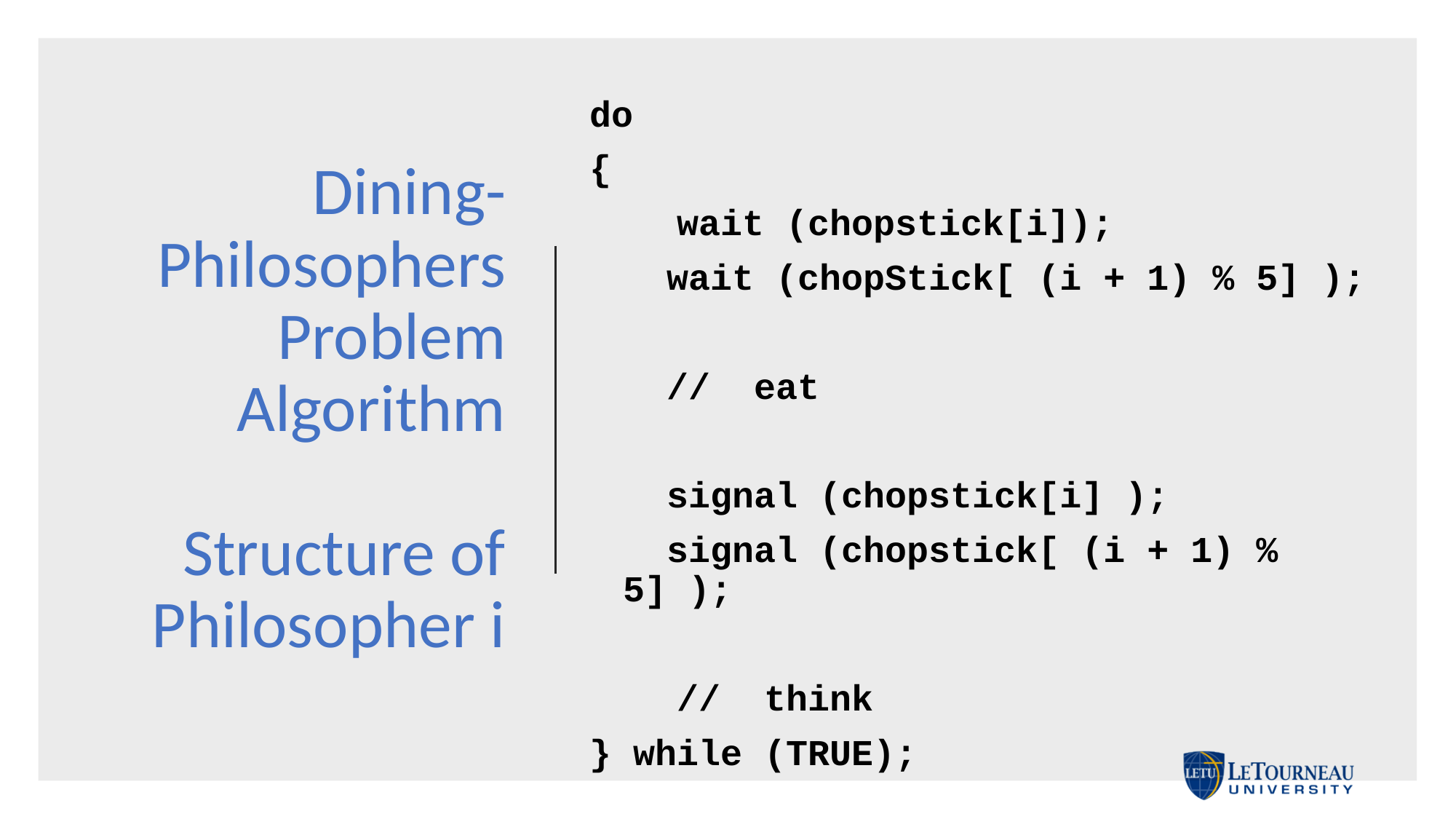

do
{
    wait (chopstick[i]);
	  wait (chopStick[ (i + 1) % 5] );

	  //  eat

	  signal (chopstick[i] );
	  signal (chopstick[ (i + 1) % 5] );

    //  think
} while (TRUE);

# Dining-Philosophers Problem Algorithm Structure of Philosopher i